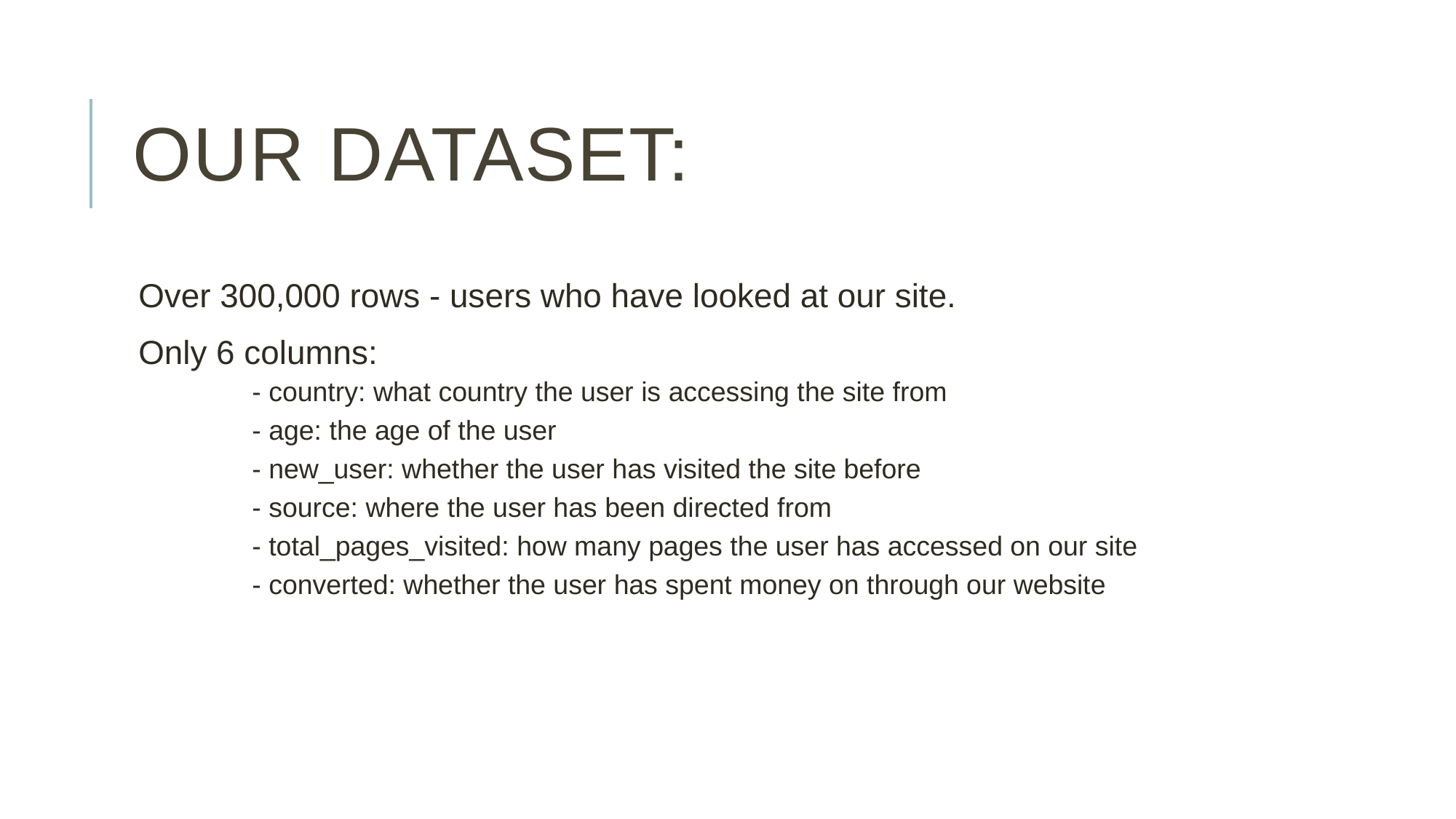

# Our dataset:
Over 300,000 rows - users who have looked at our site.
Only 6 columns:
	- country: what country the user is accessing the site from
	- age: the age of the user
	- new_user: whether the user has visited the site before
	- source: where the user has been directed from
	- total_pages_visited: how many pages the user has accessed on our site
	- converted: whether the user has spent money on through our website